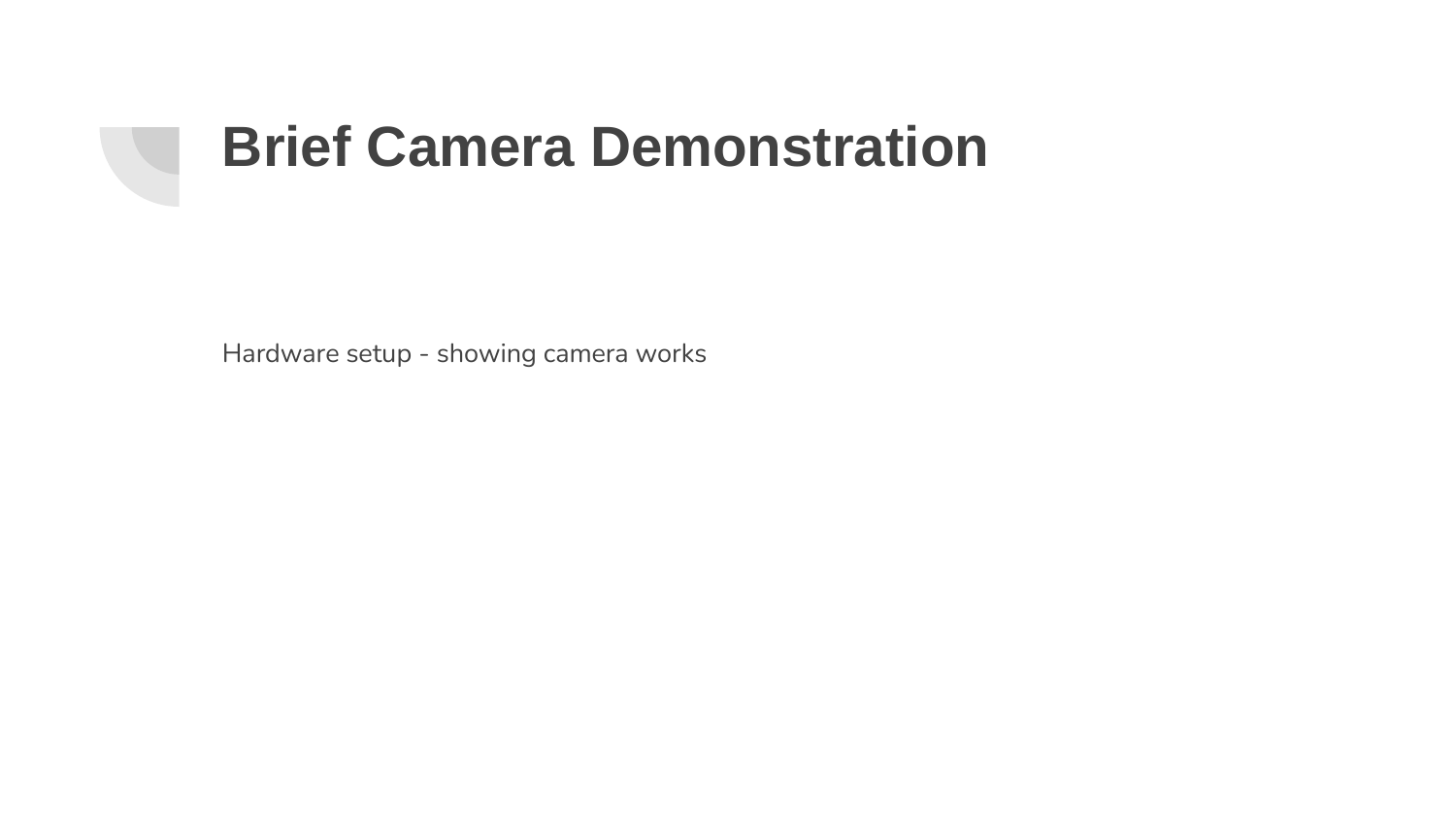

# Brief Camera Demonstration
Hardware setup - showing camera works